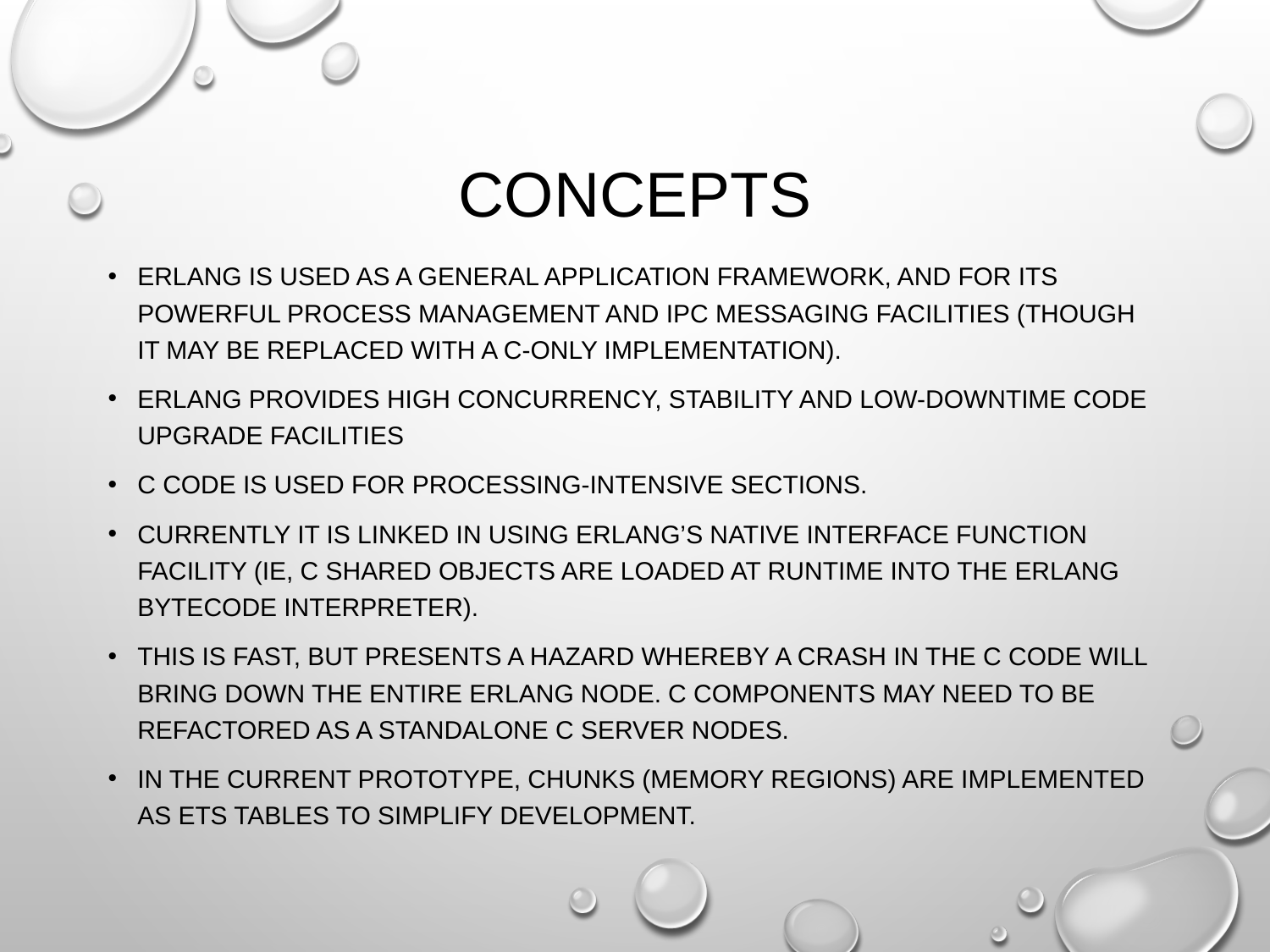

# concepts
Erlang is used as a general application framework, and for its powerful process management and IPC messaging facilities (though it may be replaced with a C-only implementation).
erlang provides high concurrency, stability and low-downtime code upgrade facilities
C code is used for processing-intensive sections.
Currently it is linked in using Erlang’s Native Interface Function facility (ie, C shared objects are loaded at runtime into the Erlang bytecode interpreter).
This is fast, but presents a hazard whereby a crash in the C code will bring down the entire Erlang node. C components may need to be refactored as a standalone C server nodes.
In the current prototype, chunks (memory regions) are implemented as ets tables to simplify development.